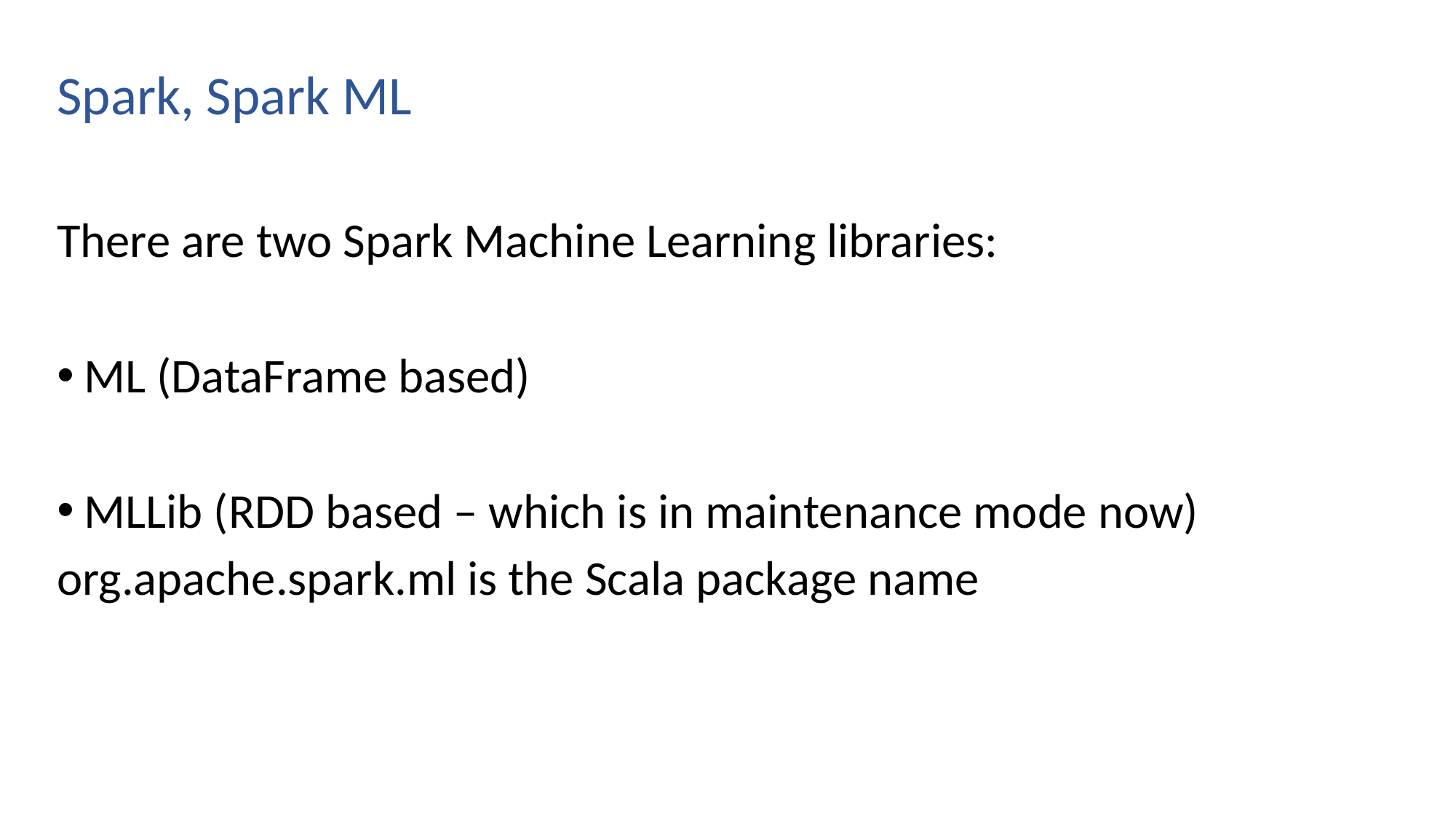

Spark, Spark ML

There are two Spark Machine Learning libraries:

ML (DataFrame based)

MLLib (RDD based – which is in maintenance mode now)
org.apache.spark.ml is the Scala package name